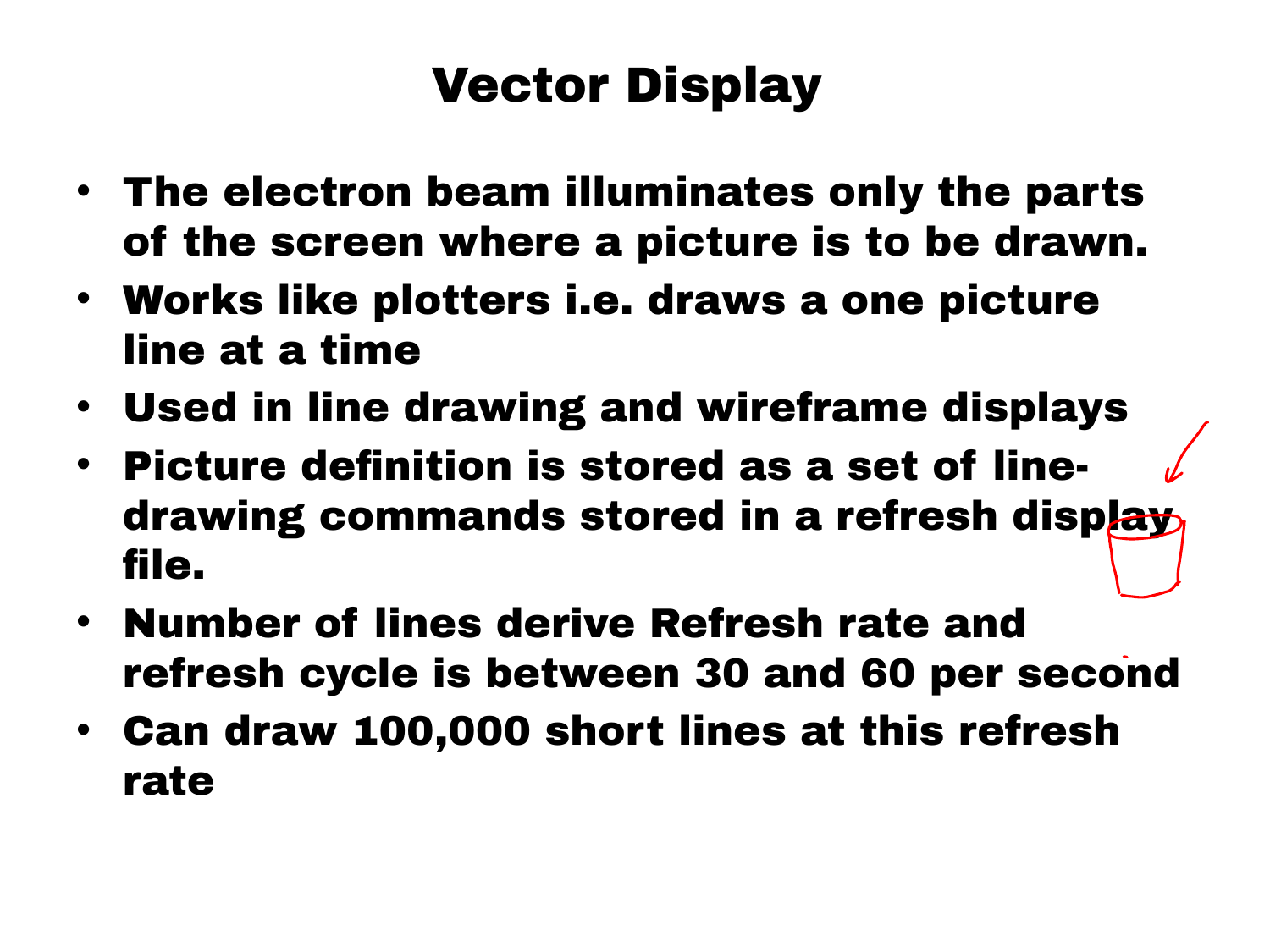

# Vector Display
The electron beam illuminates only the parts of the screen where a picture is to be drawn.
Works like plotters i.e. draws a one picture line at a time
Used in line drawing and wireframe displays
Picture definition is stored as a set of line-drawing commands stored in a refresh display file.
Number of lines derive Refresh rate and refresh cycle is between 30 and 60 per second
Can draw 100,000 short lines at this refresh rate